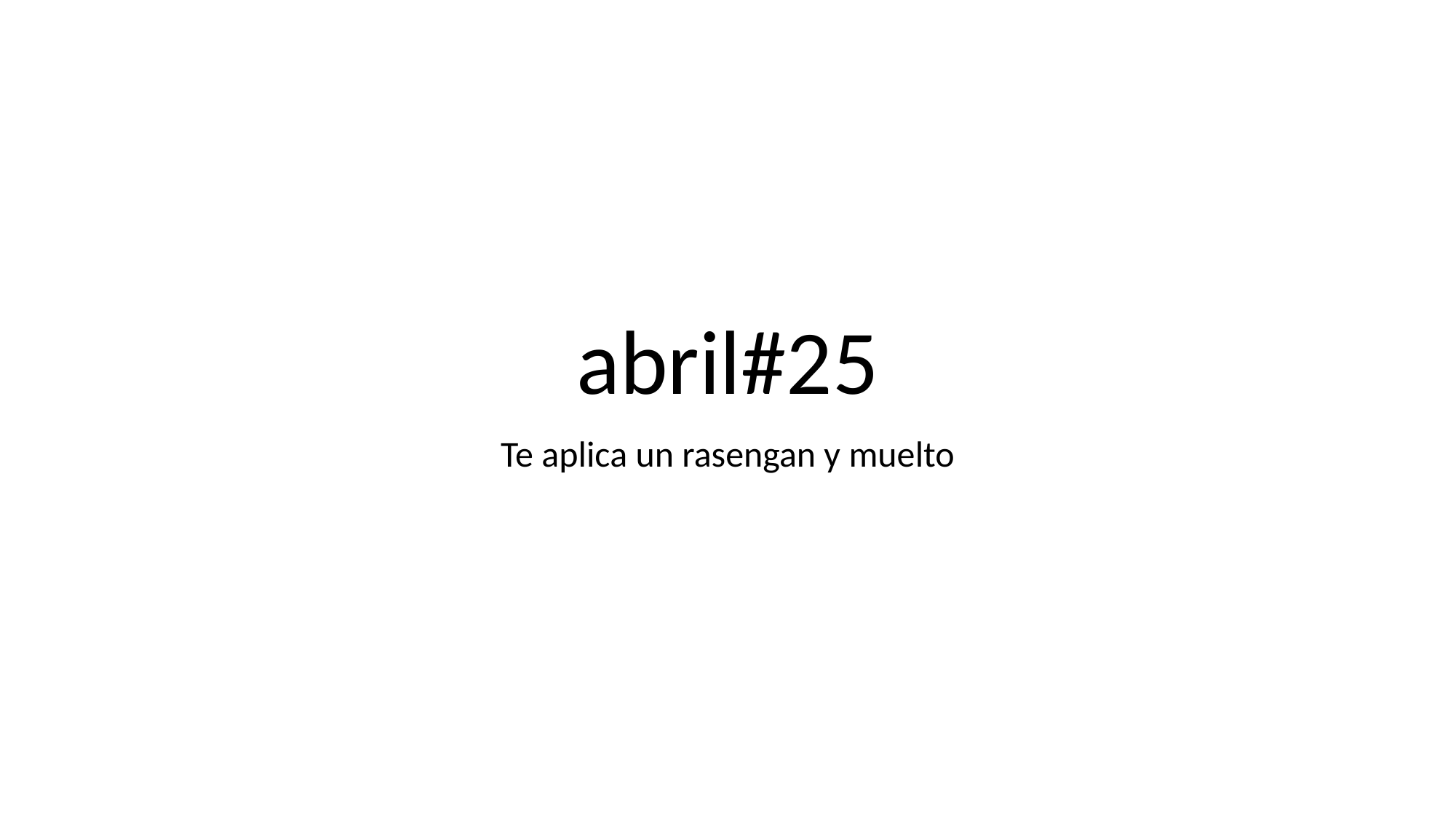

# abril#25
Te aplica un rasengan y muelto